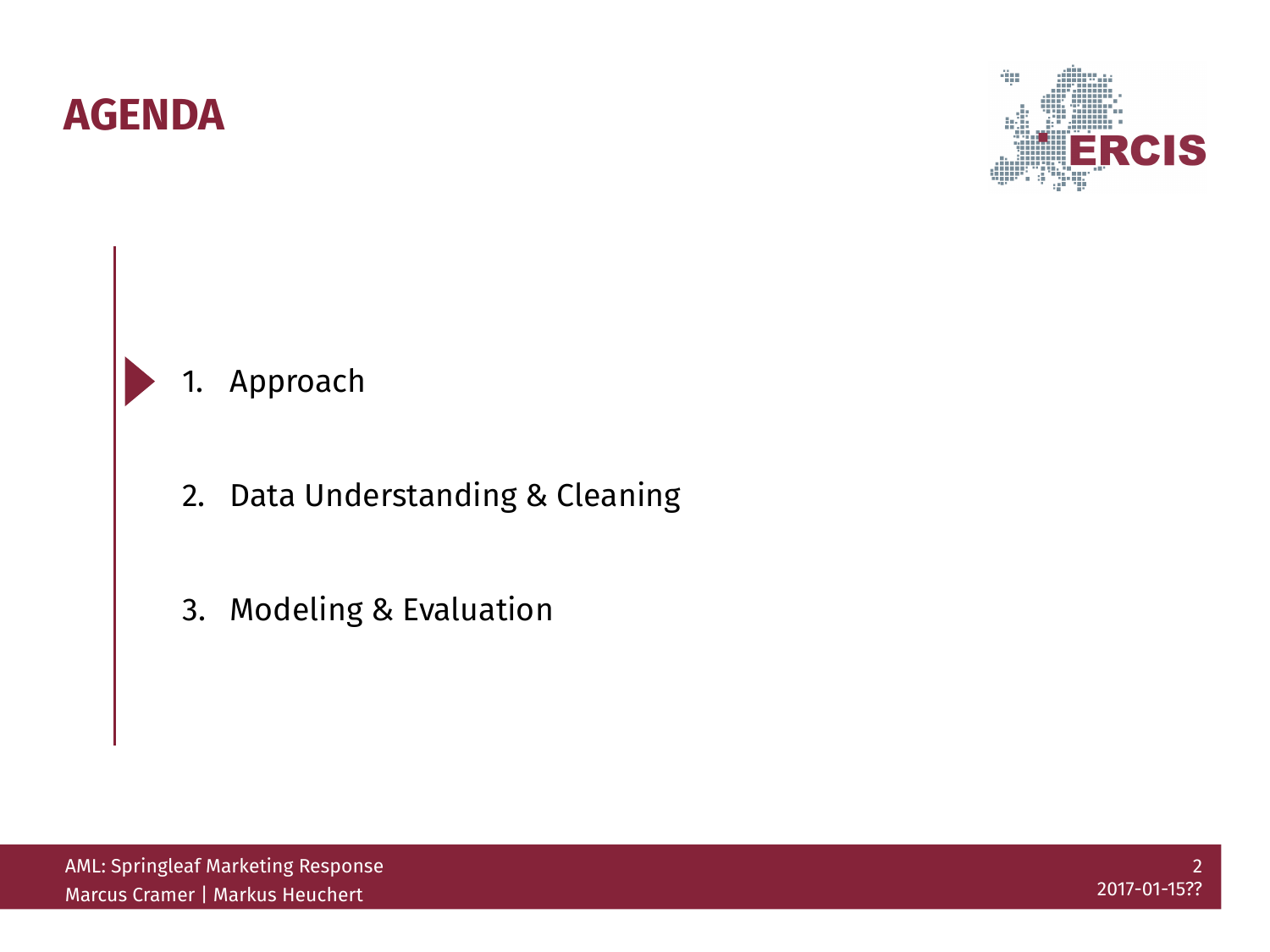

# Agenda

Approach

Data Understanding & Cleaning

Modeling & Evaluation